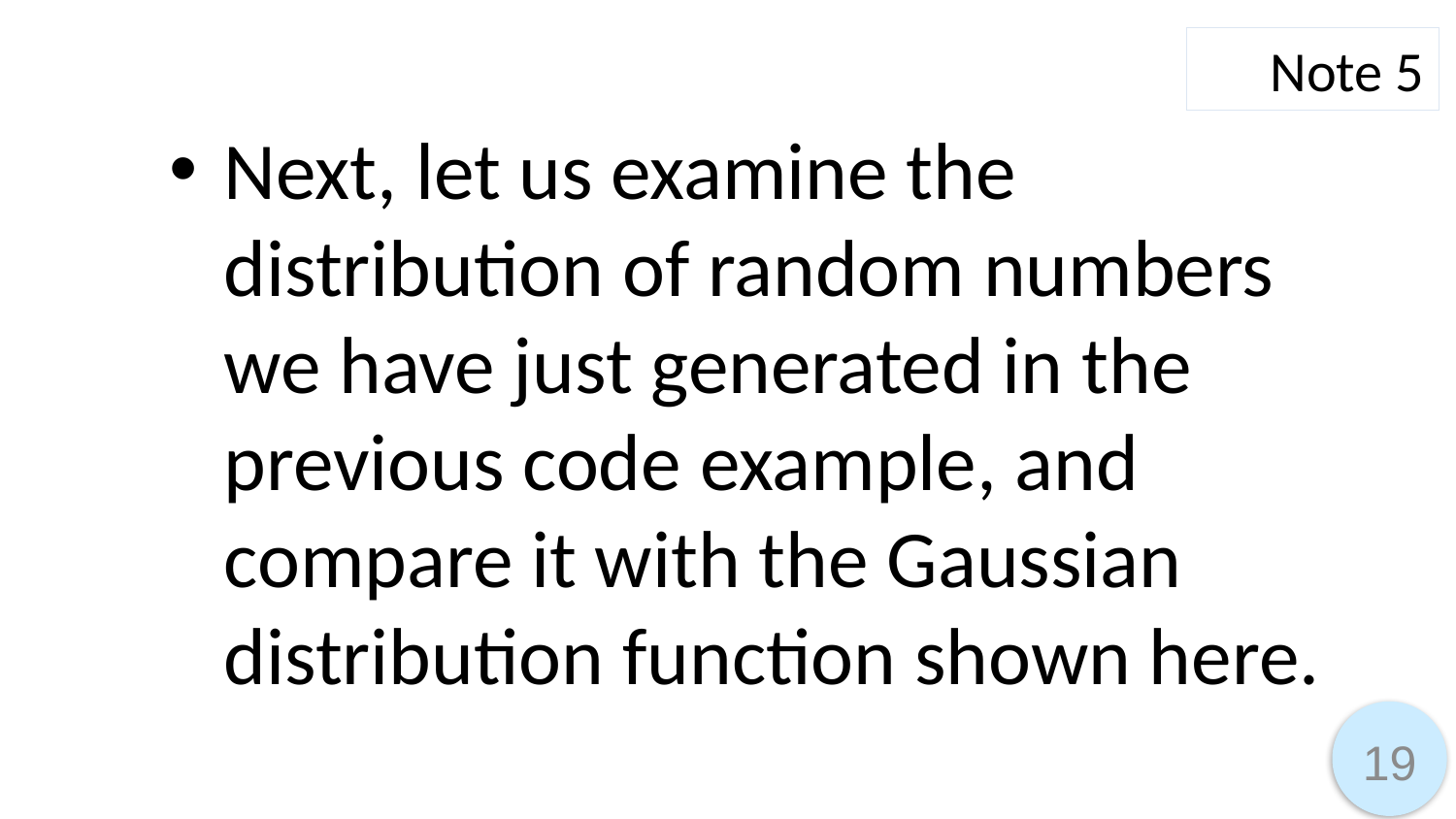

Note 5
Next, let us examine the distribution of random numbers we have just generated in the previous code example, and compare it with the Gaussian distribution function shown here.
19